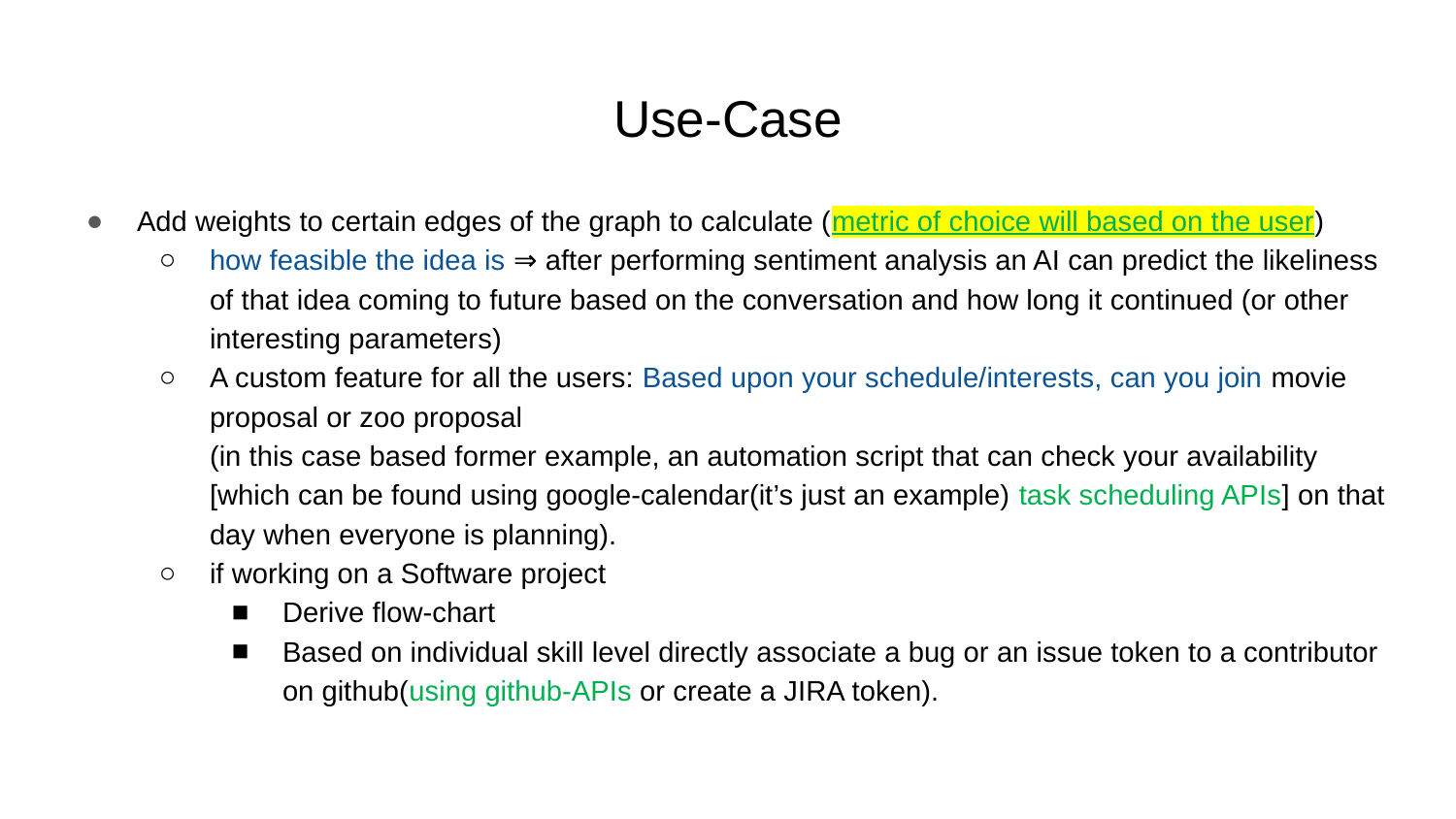

# Use-Case
Add weights to certain edges of the graph to calculate (metric of choice will based on the user)
how feasible the idea is ⇒ after performing sentiment analysis an AI can predict the likeliness of that idea coming to future based on the conversation and how long it continued (or other interesting parameters)
A custom feature for all the users: Based upon your schedule/interests, can you join movie proposal or zoo proposal
(in this case based former example, an automation script that can check your availability [which can be found using google-calendar(it’s just an example) task scheduling APIs] on that day when everyone is planning).
if working on a Software project
Derive flow-chart
Based on individual skill level directly associate a bug or an issue token to a contributor on github(using github-APIs or create a JIRA token).